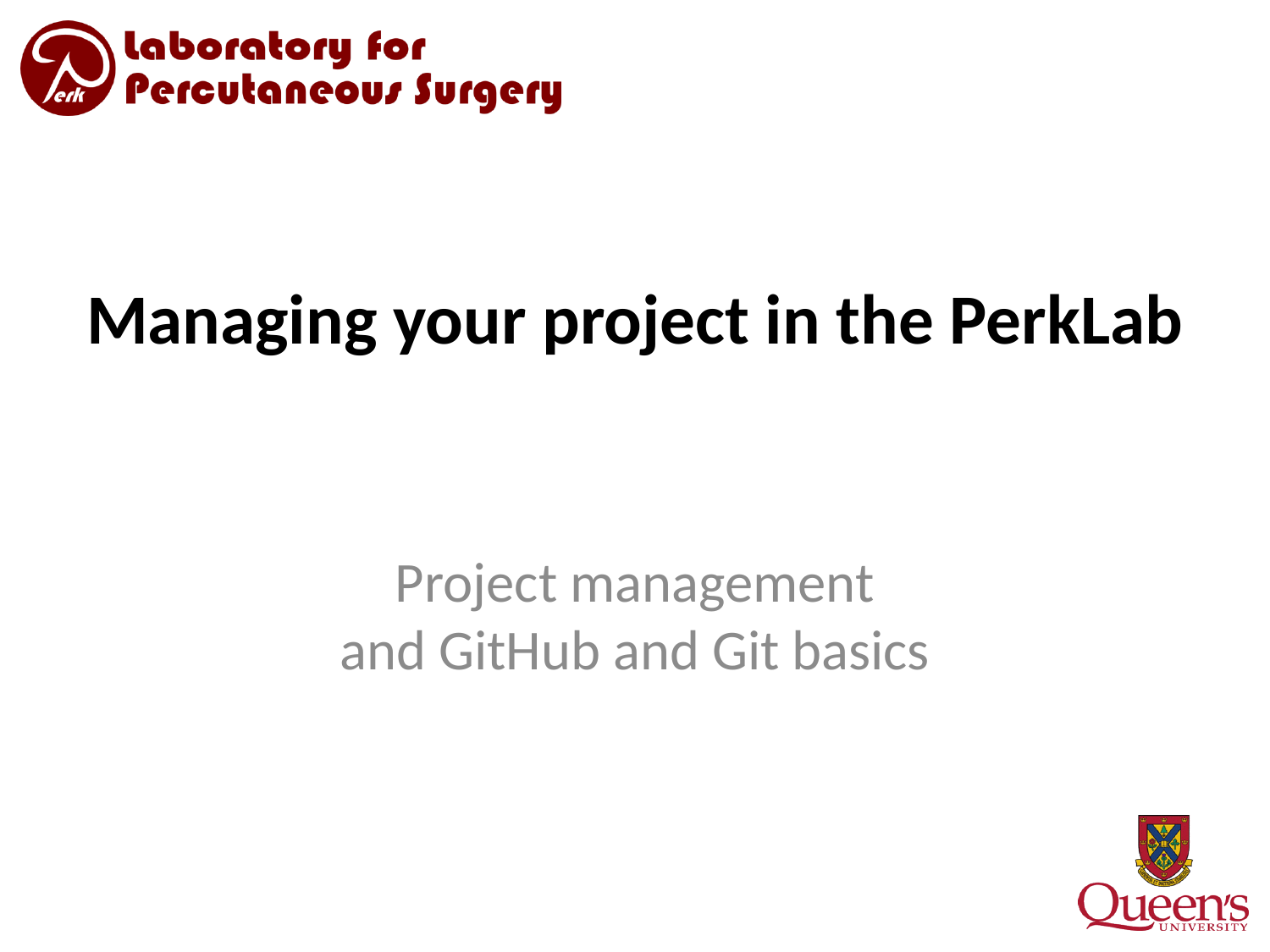

# Managing your project in the PerkLab
Project management
and GitHub and Git basics